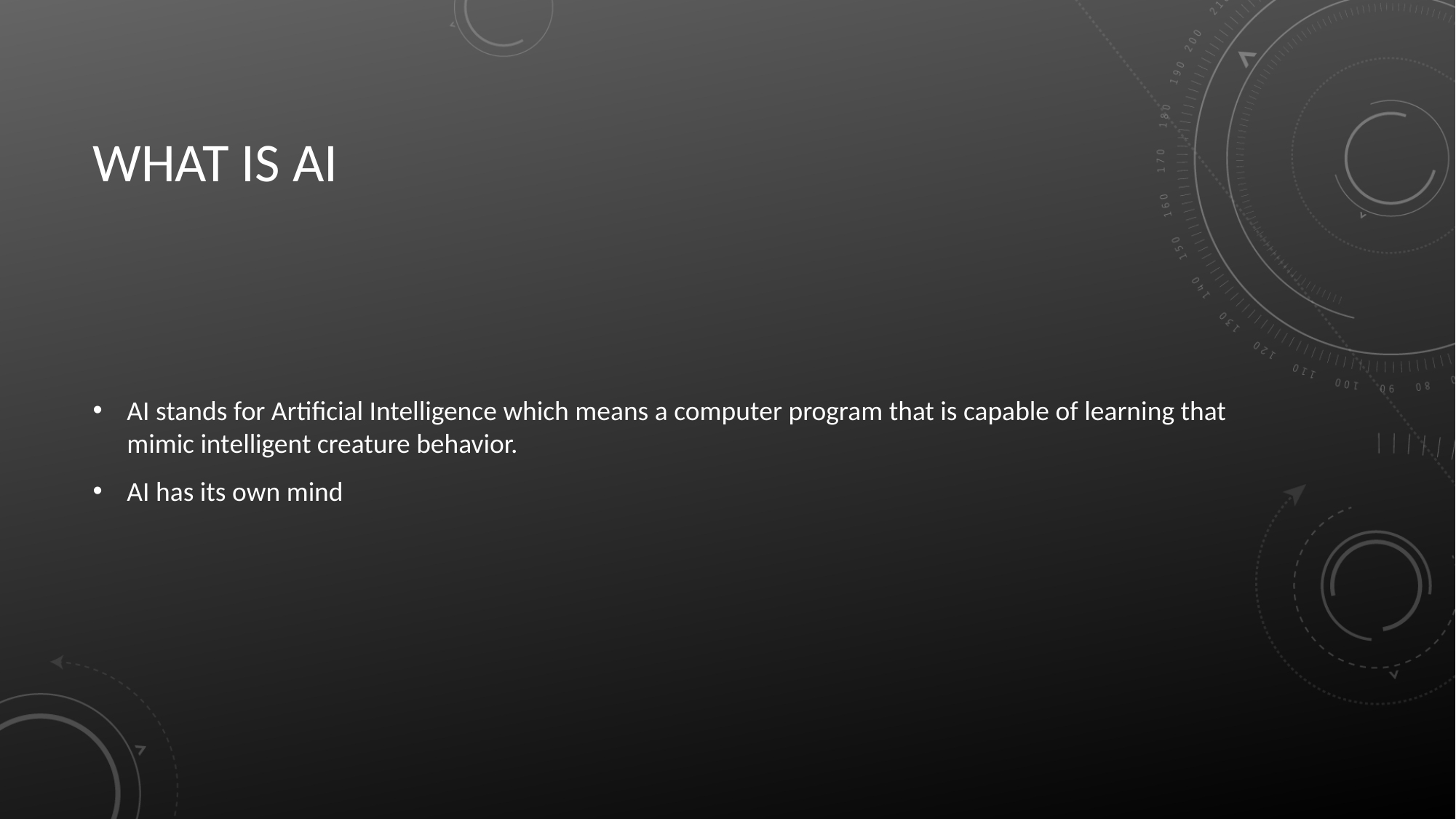

# What is ai
AI stands for Artificial Intelligence which means a computer program that is capable of learning that mimic intelligent creature behavior.
AI has its own mind